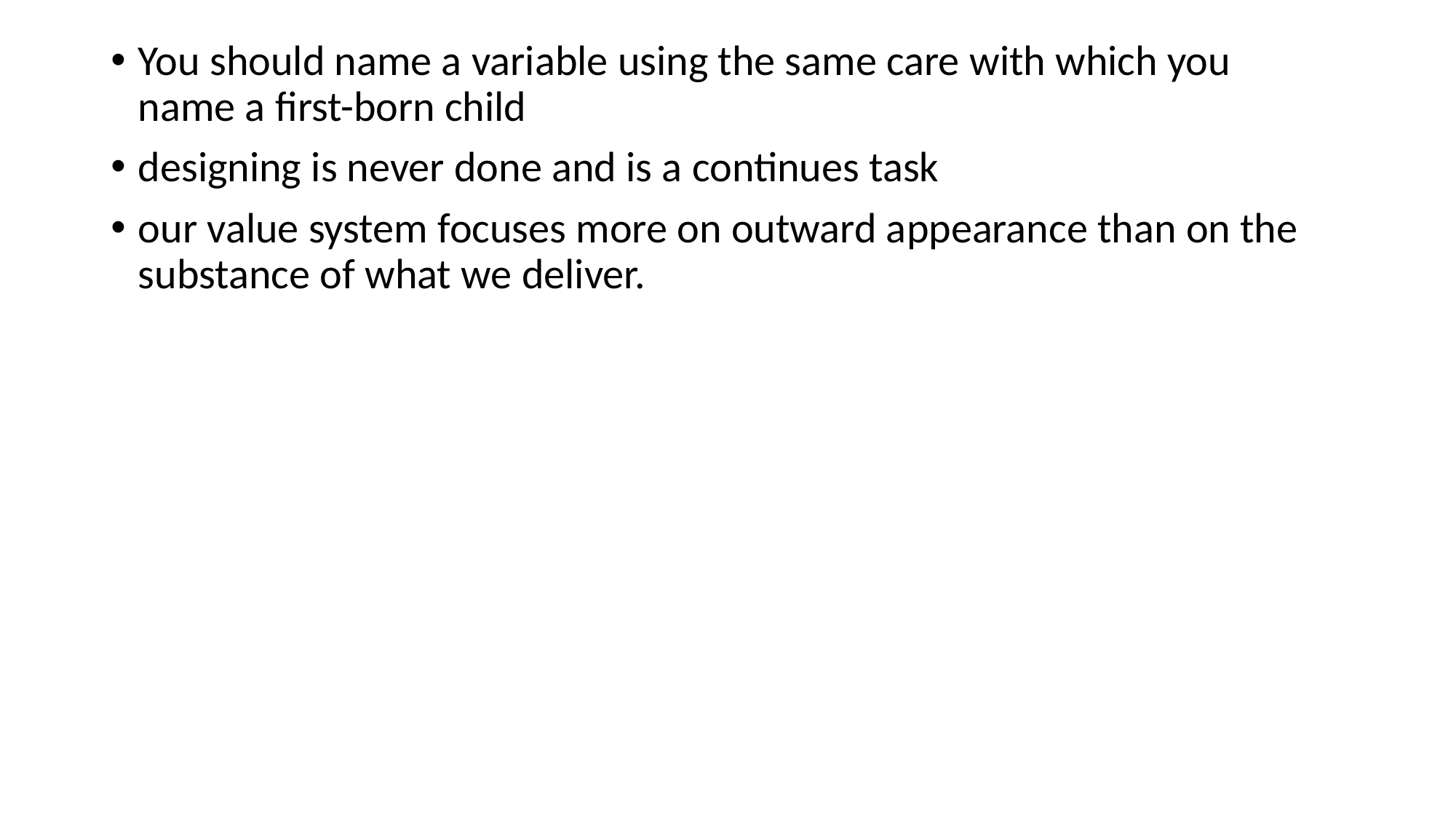

You should name a variable using the same care with which you
name a first-born child
designing is never done and is a continues task
our value system focuses more on outward appearance than on the substance of what we deliver.